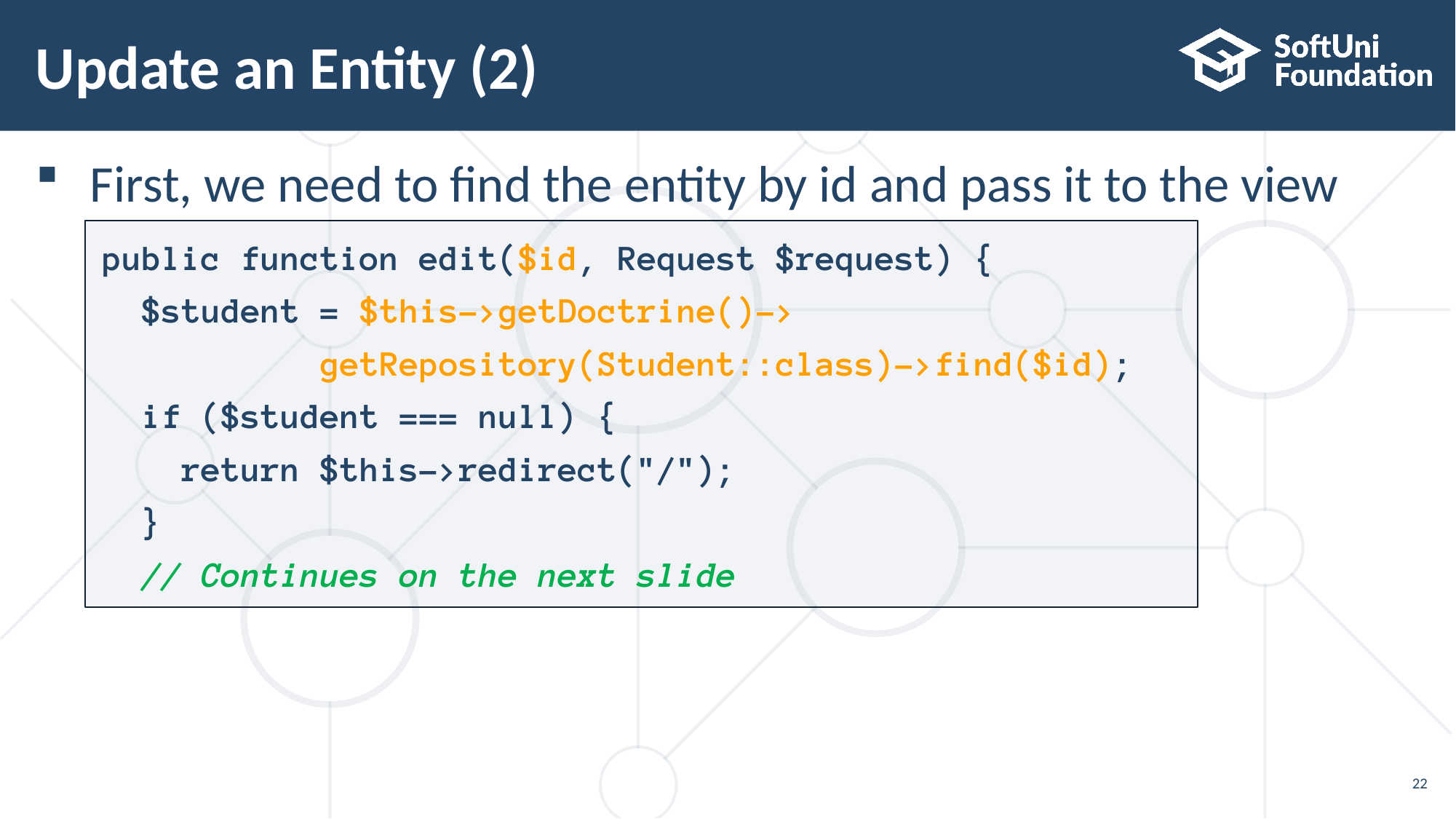

# Update an Entity (2)
First, we need to find the entity by id and pass it to the view
public function edit($id, Request $request) {
  $student = $this->getDoctrine()->
           getRepository(Student::class)->find($id);
  if ($student === null) {
    return $this->redirect("/");
  }
  // Continues on the next slide
22